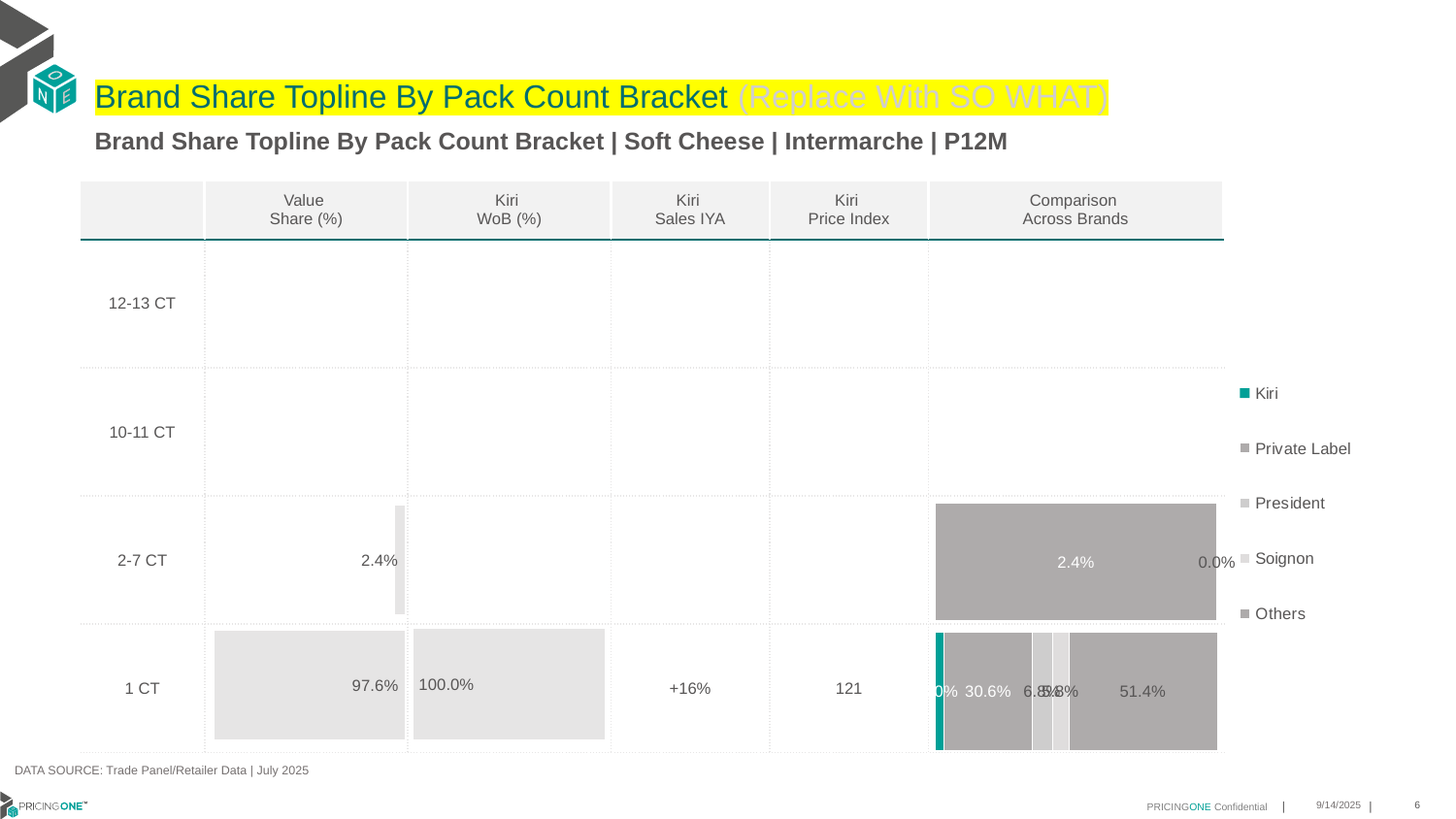

# Brand Share Topline By Pack Count Bracket (Replace With SO WHAT)
Brand Share Topline By Pack Count Bracket | Soft Cheese | Intermarche | P12M
|  | Value Share (%) | Kiri WoB (%) | Kiri Sales IYA | Kiri Price Index | Comparison Across Brands |
| --- | --- | --- | --- | --- | --- |
| 12-13 CT |  |  |  |  |  |
| 10-11 CT |  |  |  |  |  |
| 2-7 CT |  |  |  |  |  |
| 1 CT |  |  | +16% | 121 |  |

### Chart

| Category | Kiri | Private Label | President | Soignon | Others |
|---|---|---|---|---|---|
| 12-13 CT | None | None | None | None | None |
| 10-11 CT | None | None | None | None | None |
| 2-7 CT | None | 0.024243298545907115 | None | None | 3.459486725816376e-06 |
| 1 CT | 0.02991562186645445 | 0.3060955281236173 | 0.06831627064561976 | 0.05760111318316799 | 0.5138232227781386 |

### Chart

| Category | Value Share |
|---|---|
|  | None |

### Chart

| Category | Brand WoB % |
|---|---|
|  | None |
DATA SOURCE: Trade Panel/Retailer Data | July 2025

9/14/2025
6